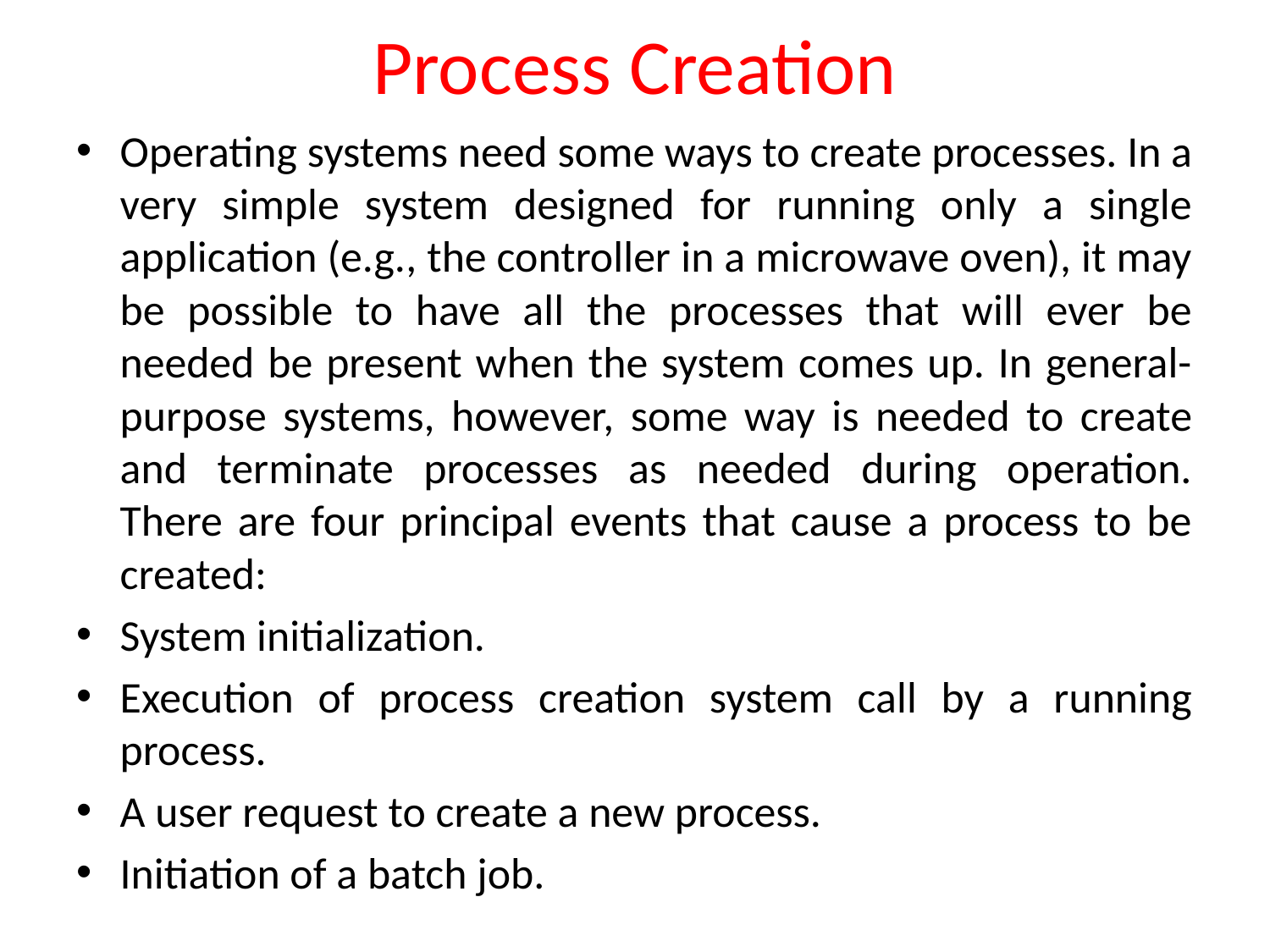

# Process Creation
Operating systems need some ways to create processes. In a very simple system designed for running only a single application (e.g., the controller in a microwave oven), it may be possible to have all the processes that will ever be needed be present when the system comes up. In general-purpose systems, however, some way is needed to create and terminate processes as needed during operation.
There are four principal events that cause a process to be created:
System initialization.
Execution of process creation system call by a running process.
A user request to create a new process.
Initiation of a batch job.